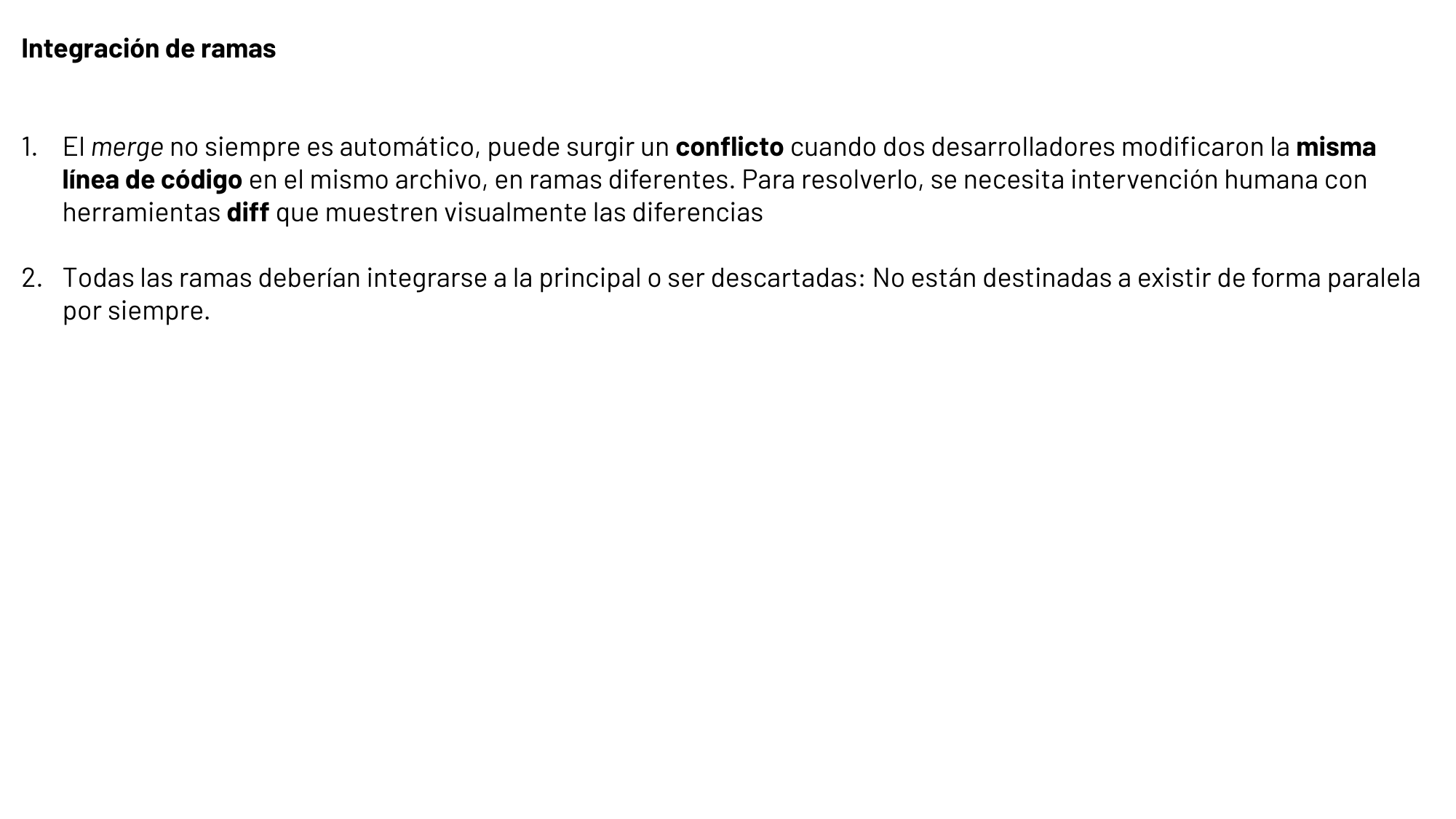

Integración de ramas

El merge no siempre es automático, puede surgir un conflicto cuando dos desarrolladores modificaron la misma línea de código en el mismo archivo, en ramas diferentes. Para resolverlo, se necesita intervención humana con herramientas diff que muestren visualmente las diferencias

Todas las ramas deberían integrarse a la principal o ser descartadas: No están destinadas a existir de forma paralela por siempre.